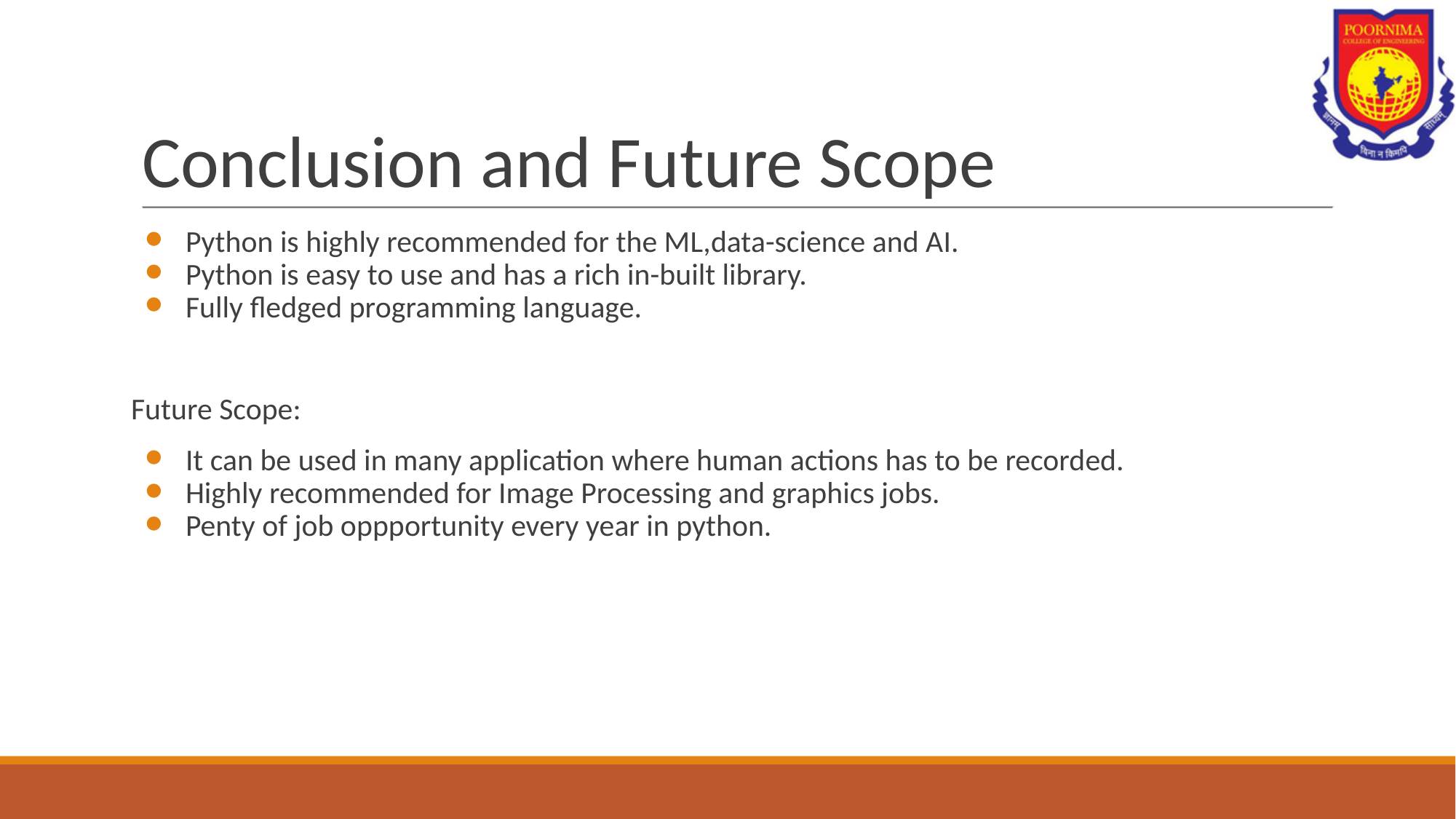

# Conclusion and Future Scope
Python is highly recommended for the ML,data-science and AI.
Python is easy to use and has a rich in-built library.
Fully fledged programming language.

Future Scope:
It can be used in many application where human actions has to be recorded.
Highly recommended for Image Processing and graphics jobs.
Penty of job oppportunity every year in python.